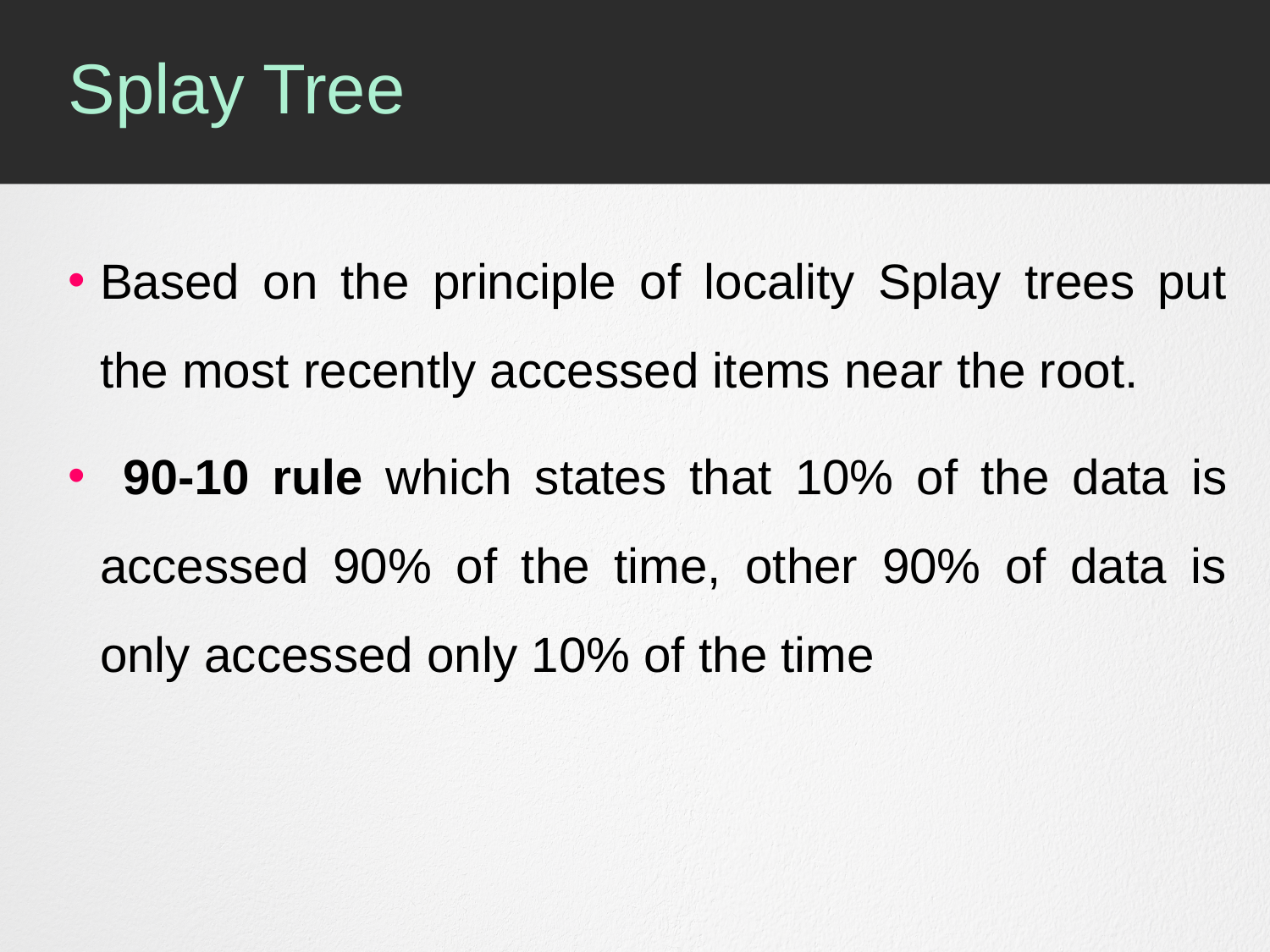

# Splay Tree
Based on the principle of locality Splay trees put the most recently accessed items near the root.
 90-10 rule which states that 10% of the data is accessed 90% of the time, other 90% of data is only accessed only 10% of the time